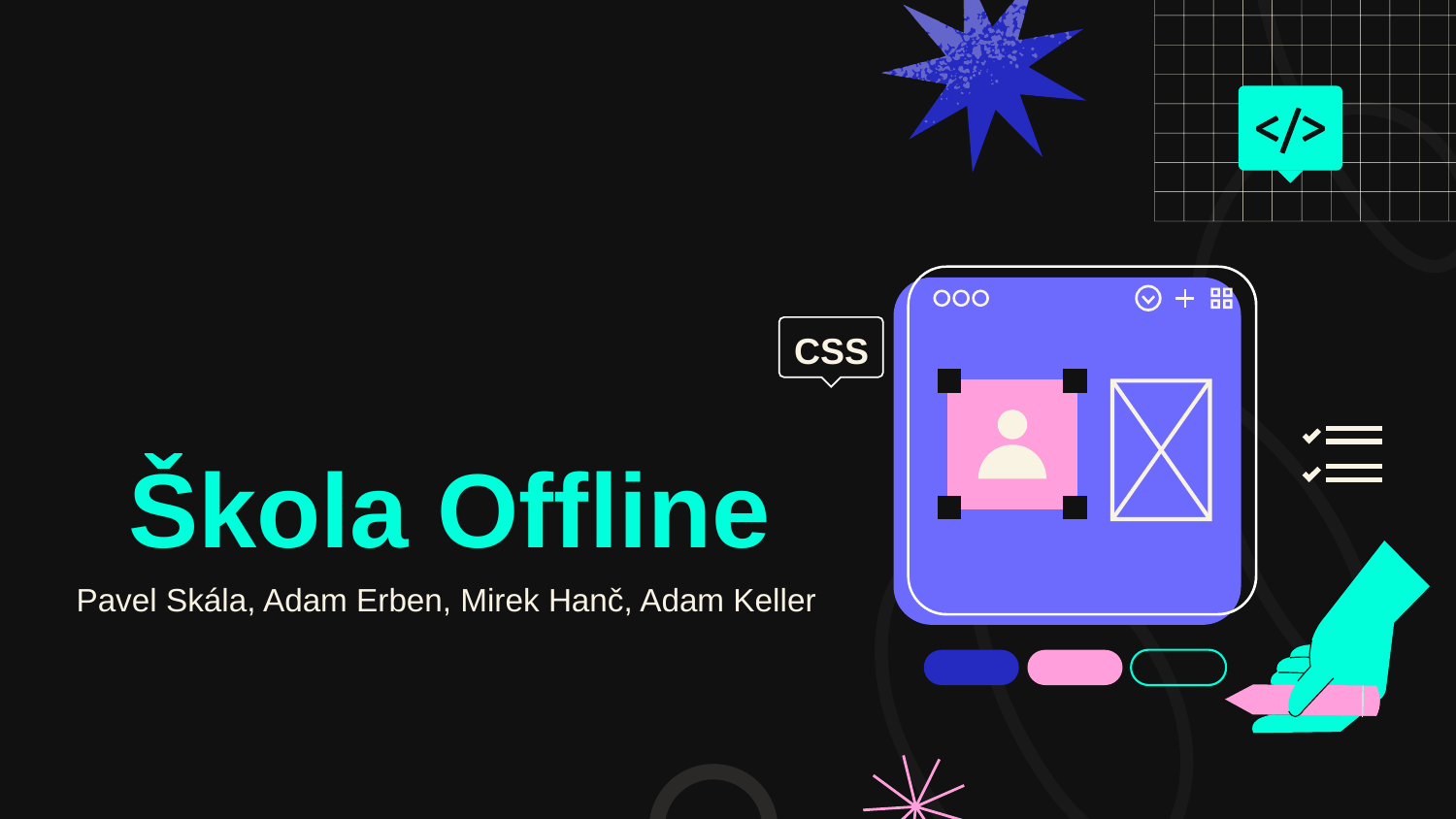

# Škola Offline

CSS

Pavel Skála, Adam Erben, Mirek Hanč, Adam Keller